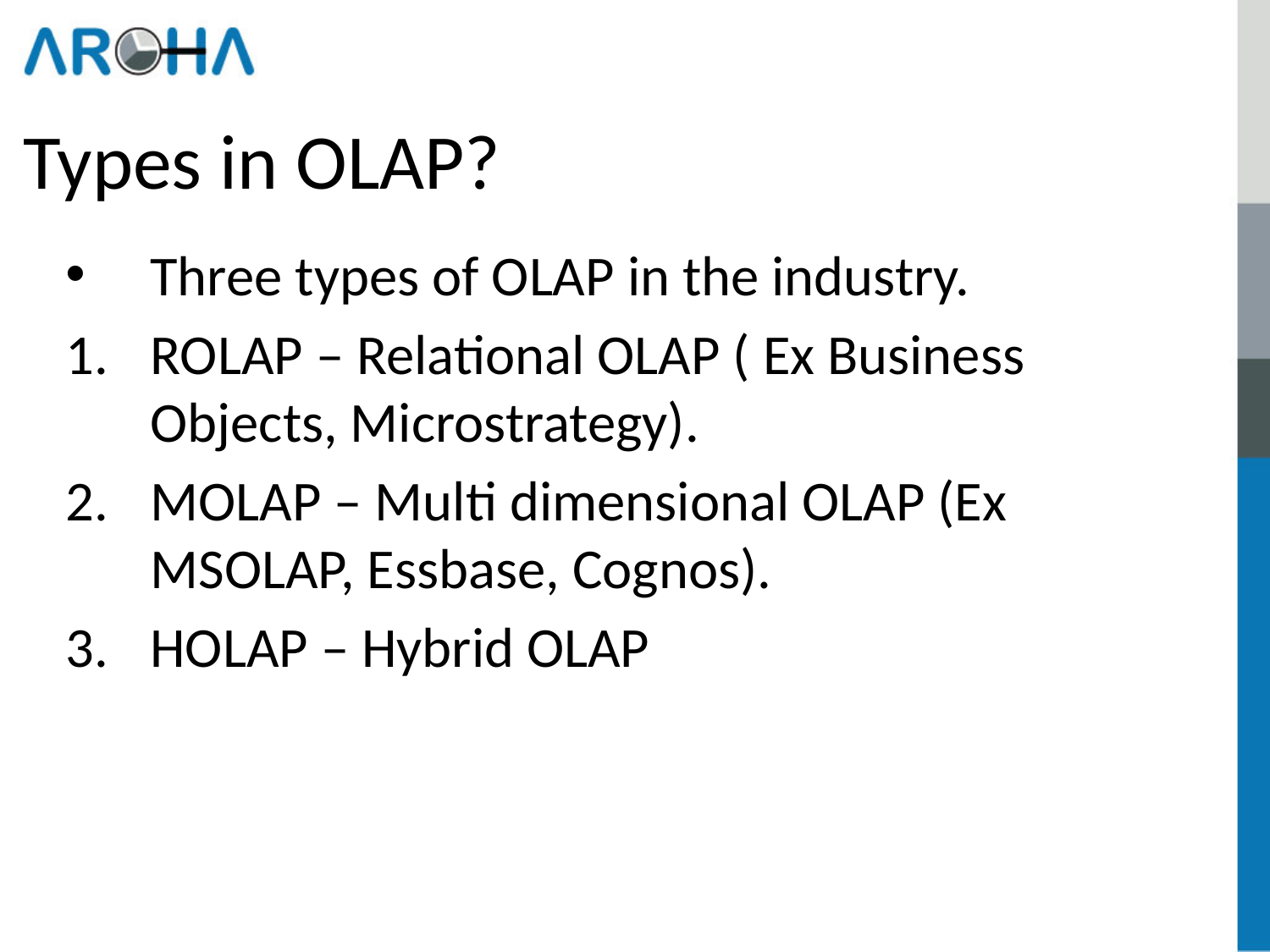

# Types in OLAP?
Three types of OLAP in the industry.
ROLAP – Relational OLAP ( Ex Business Objects, Microstrategy).
MOLAP – Multi dimensional OLAP (Ex MSOLAP, Essbase, Cognos).
HOLAP – Hybrid OLAP